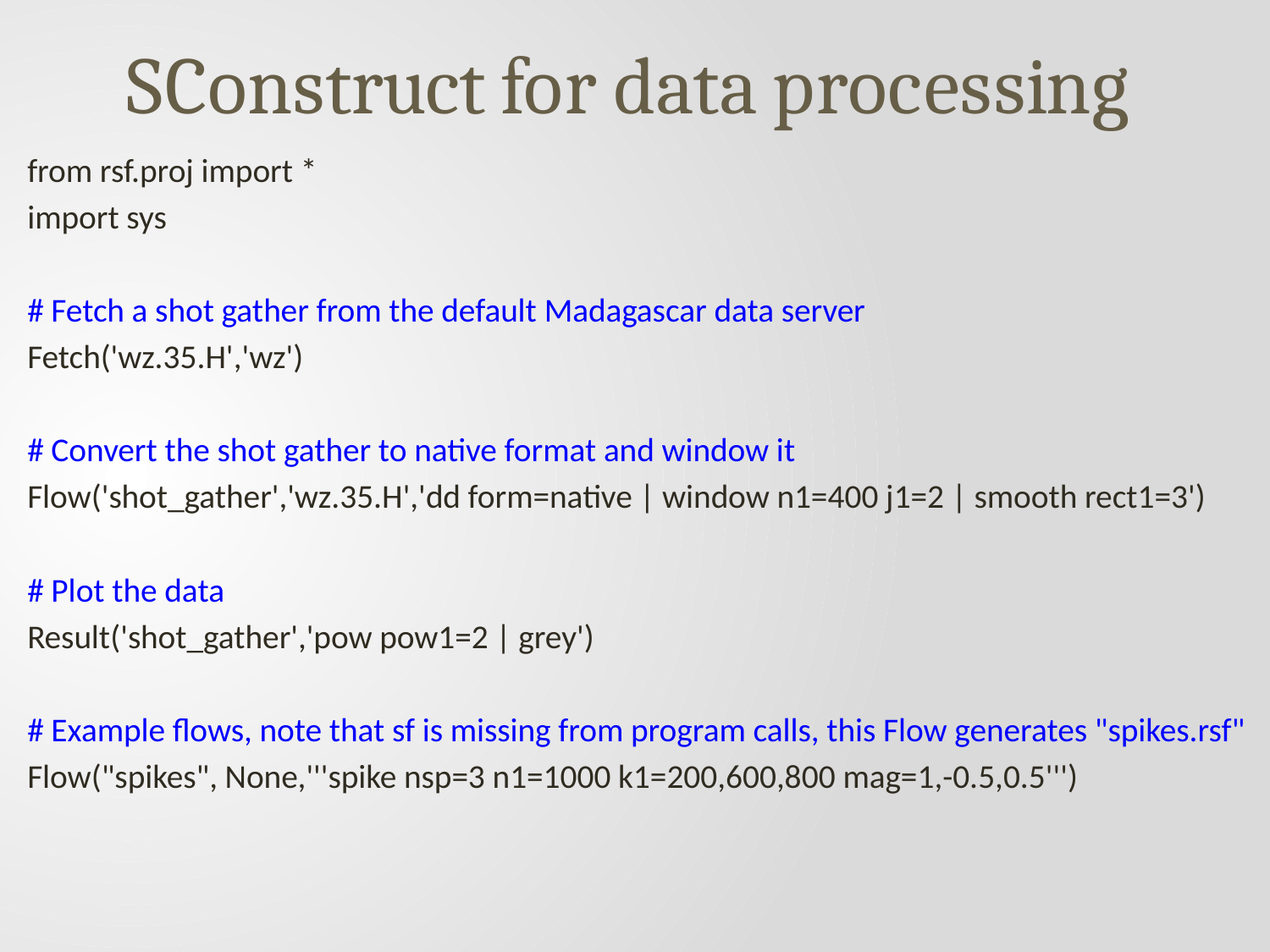

# SConstruct for data processing
from rsf.proj import *
import sys

# Fetch a shot gather from the default Madagascar data server
Fetch('wz.35.H','wz')

# Convert the shot gather to native format and window it
Flow('shot_gather','wz.35.H','dd form=native | window n1=400 j1=2 | smooth rect1=3')

# Plot the data
Result('shot_gather','pow pow1=2 | grey')

# Example flows, note that sf is missing from program calls, this Flow generates "spikes.rsf"
Flow("spikes", None,'''spike nsp=3 n1=1000 k1=200,600,800 mag=1,-0.5,0.5''')